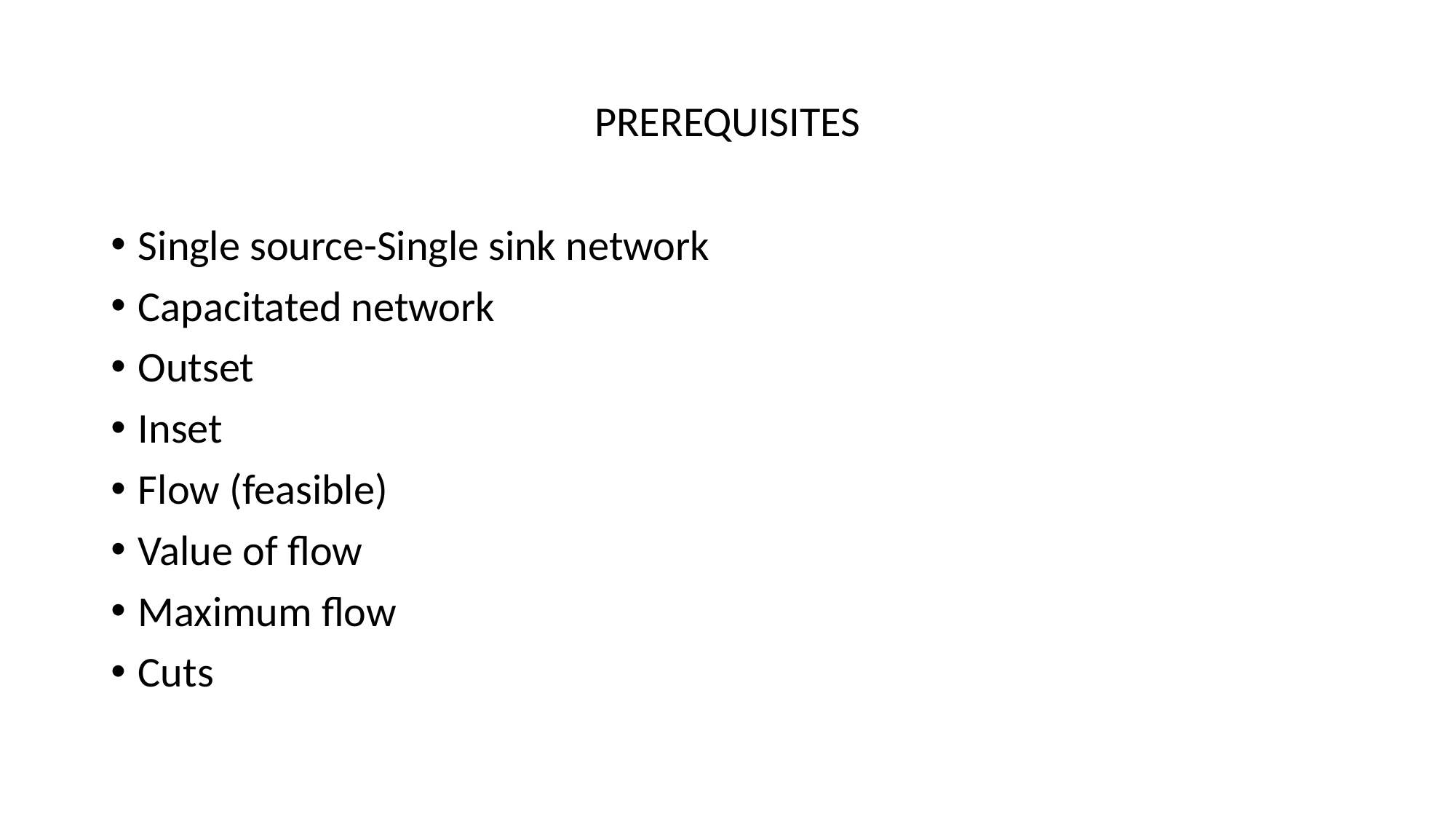

# PREREQUISITES
Single source-Single sink network
Capacitated network
Outset
Inset
Flow (feasible)
Value of flow
Maximum flow
Cuts

5